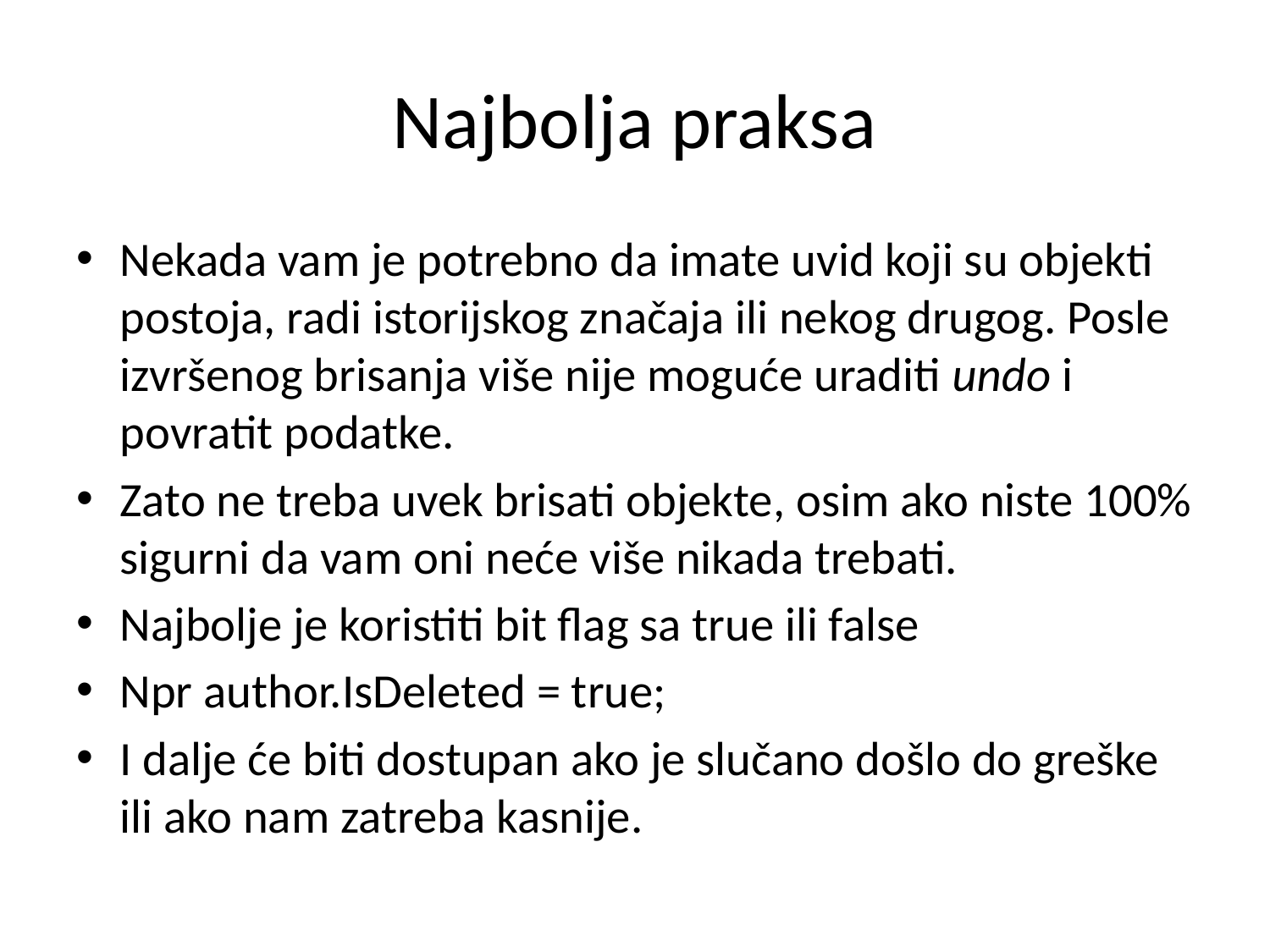

# Najbolja praksa
Nekada vam je potrebno da imate uvid koji su objekti postoja, radi istorijskog značaja ili nekog drugog. Posle izvršenog brisanja više nije moguće uraditi undo i povratit podatke.
Zato ne treba uvek brisati objekte, osim ako niste 100% sigurni da vam oni neće više nikada trebati.
Najbolje je koristiti bit flag sa true ili false
Npr author.IsDeleted = true;
I dalje će biti dostupan ako je slučano došlo do greške ili ako nam zatreba kasnije.